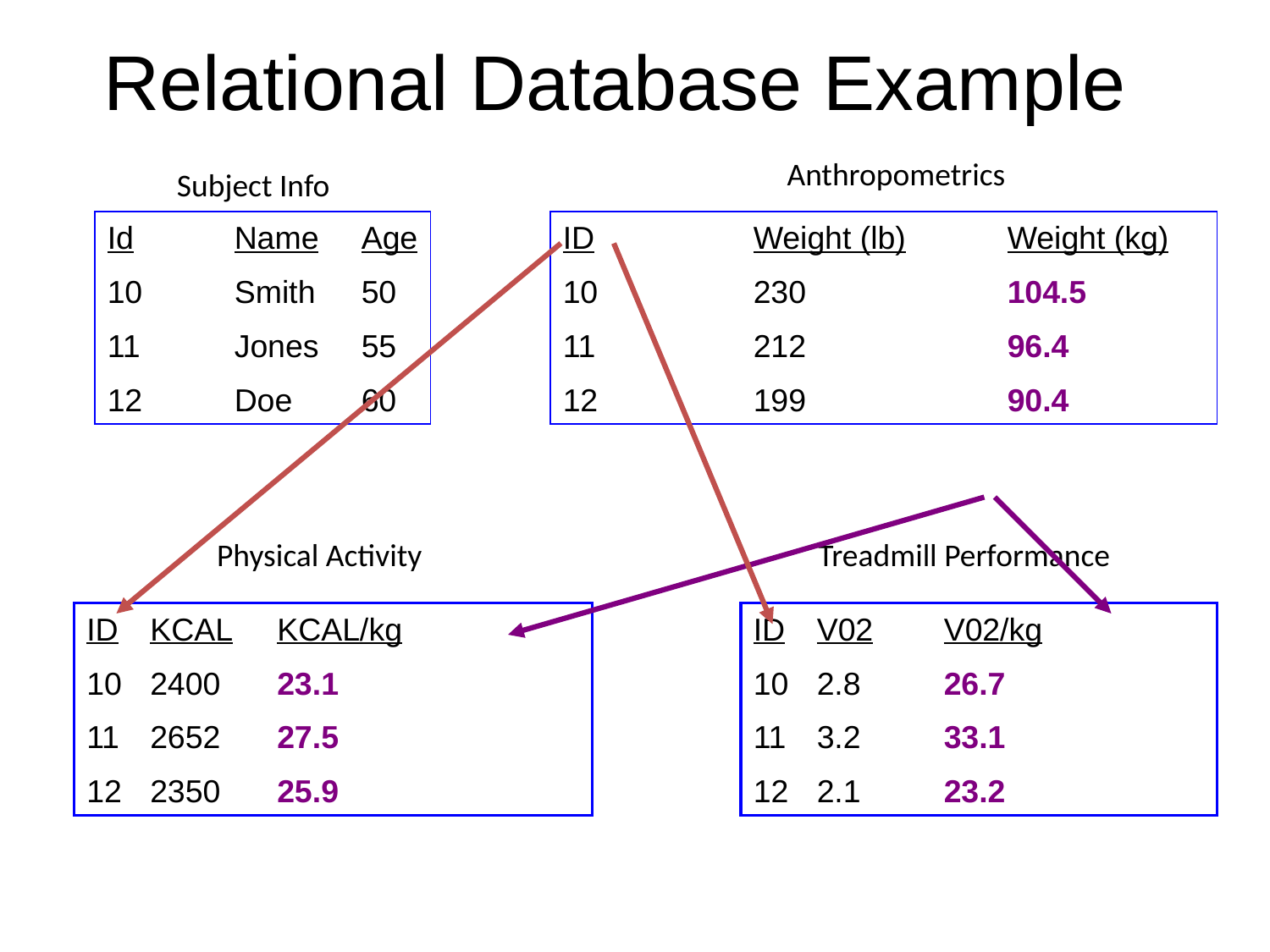

# Relational Database Example
Anthropometrics
Subject Info
Id	Name	Age
10	Smith	50
11	Jones	55
12	Doe	60
ID		Weight (lb)	Weight (kg)
10		230		104.5
11		212		96.4
12		199		90.4

Physical Activity
Treadmill Performance
ID	KCAL	KCAL/kg
2400	23.1
2652	27.5
2350	25.9
ID	V02	V02/kg
2.8	26.7
3.2	33.1
2.1	23.2